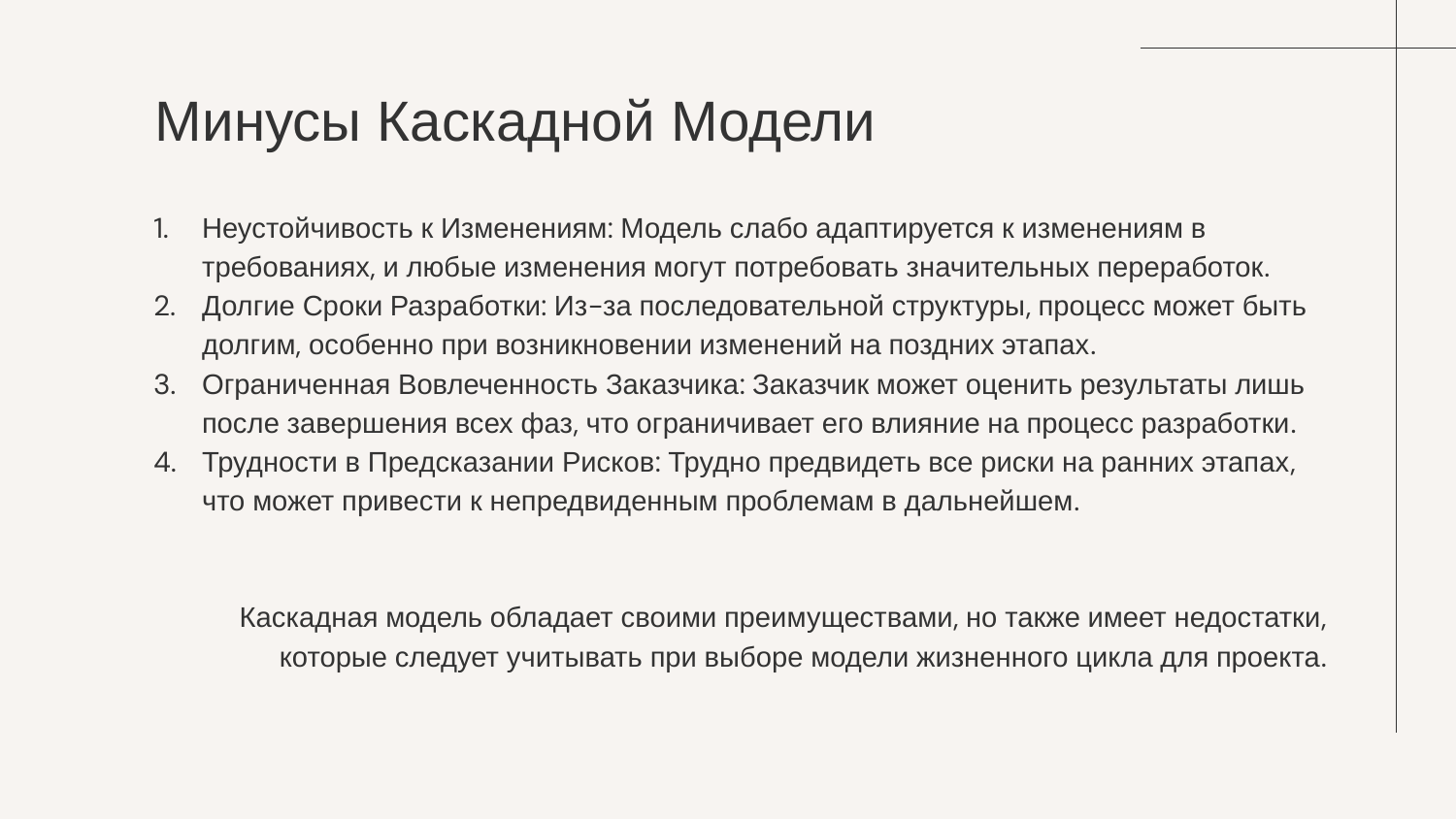

# Минусы Каскадной Модели
Неустойчивость к Изменениям: Модель слабо адаптируется к изменениям в требованиях, и любые изменения могут потребовать значительных переработок.
Долгие Сроки Разработки: Из-за последовательной структуры, процесс может быть долгим, особенно при возникновении изменений на поздних этапах.
Ограниченная Вовлеченность Заказчика: Заказчик может оценить результаты лишь после завершения всех фаз, что ограничивает его влияние на процесс разработки.
Трудности в Предсказании Рисков: Трудно предвидеть все риски на ранних этапах, что может привести к непредвиденным проблемам в дальнейшем.

Каскадная модель обладает своими преимуществами, но также имеет недостатки, которые следует учитывать при выборе модели жизненного цикла для проекта.